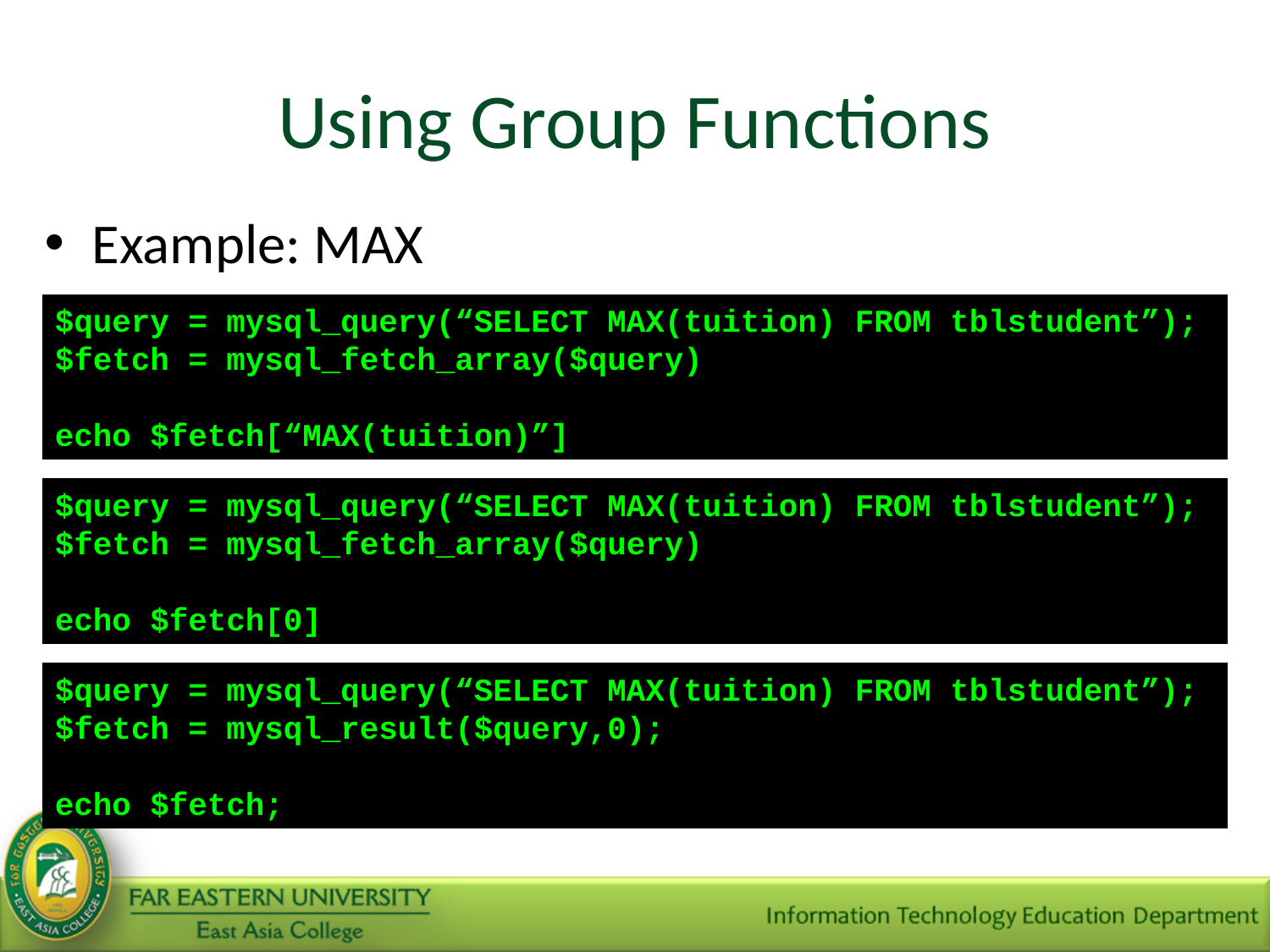

# Using Group Functions
Example: MAX
$query = mysql_query(“SELECT MAX(tuition) FROM tblstudent”);
$fetch = mysql_fetch_array($query)

echo $fetch[“MAX(tuition)”]
$query = mysql_query(“SELECT MAX(tuition) FROM tblstudent”);
$fetch = mysql_fetch_array($query)

echo $fetch[0]
$query = mysql_query(“SELECT MAX(tuition) FROM tblstudent”);
$fetch = mysql_result($query,0);

echo $fetch;